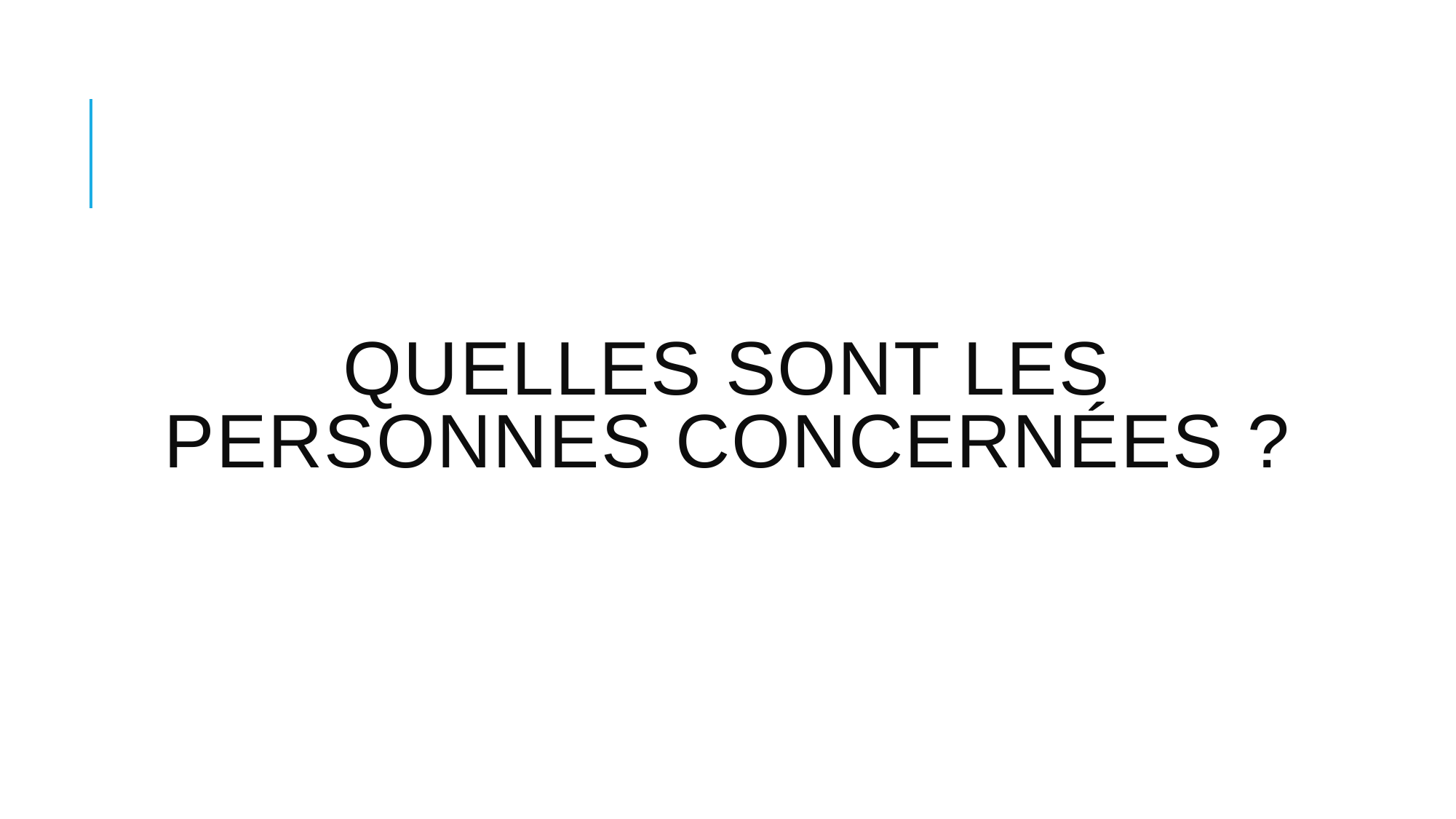

# Quelles sont les personnes concernées ?